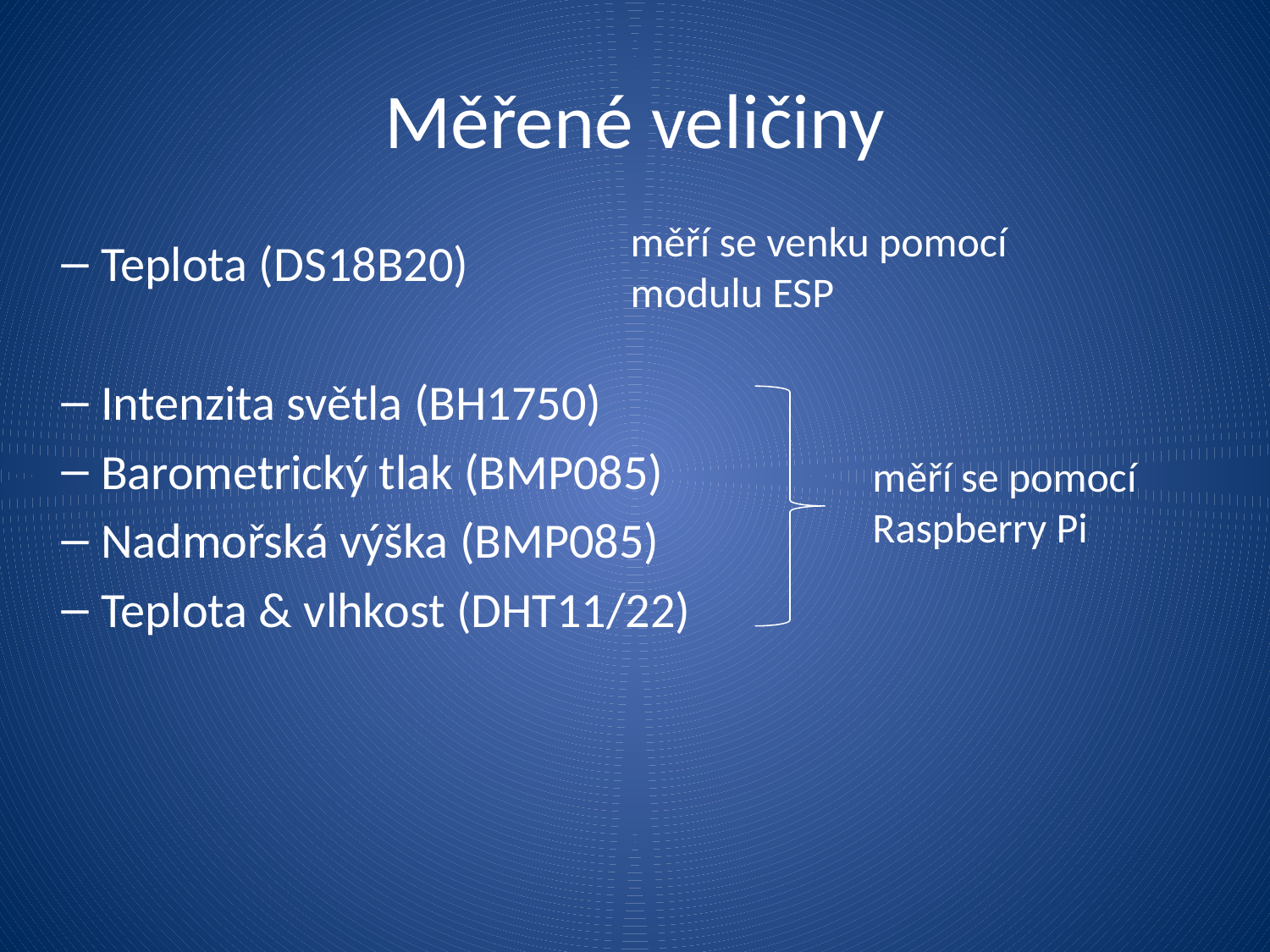

# Měřené veličiny
měří se venku pomocí modulu ESP
Teplota (DS18B20)

Intenzita světla (BH1750)
Barometrický tlak (BMP085)
Nadmořská výška (BMP085)
Teplota & vlhkost (DHT11/22)

měří se pomocí Raspberry Pi